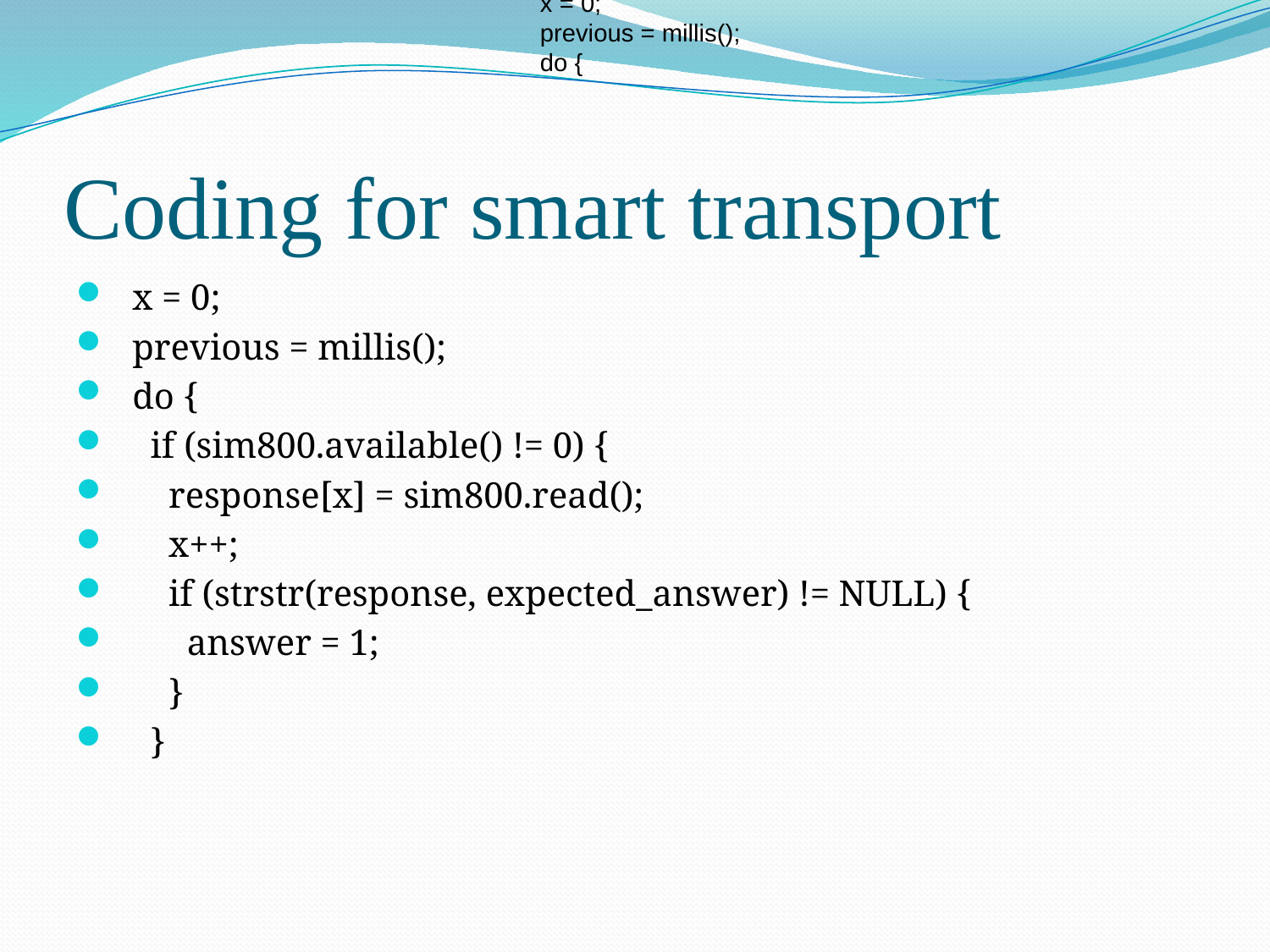

x = 0;
  previous = millis();
  do {
# Coding for smart transport
  x = 0;
  previous = millis();
  do {
    if (sim800.available() != 0) {
      response[x] = sim800.read();
      x++;
      if (strstr(response, expected_answer) != NULL) {
        answer = 1;
      }
    }